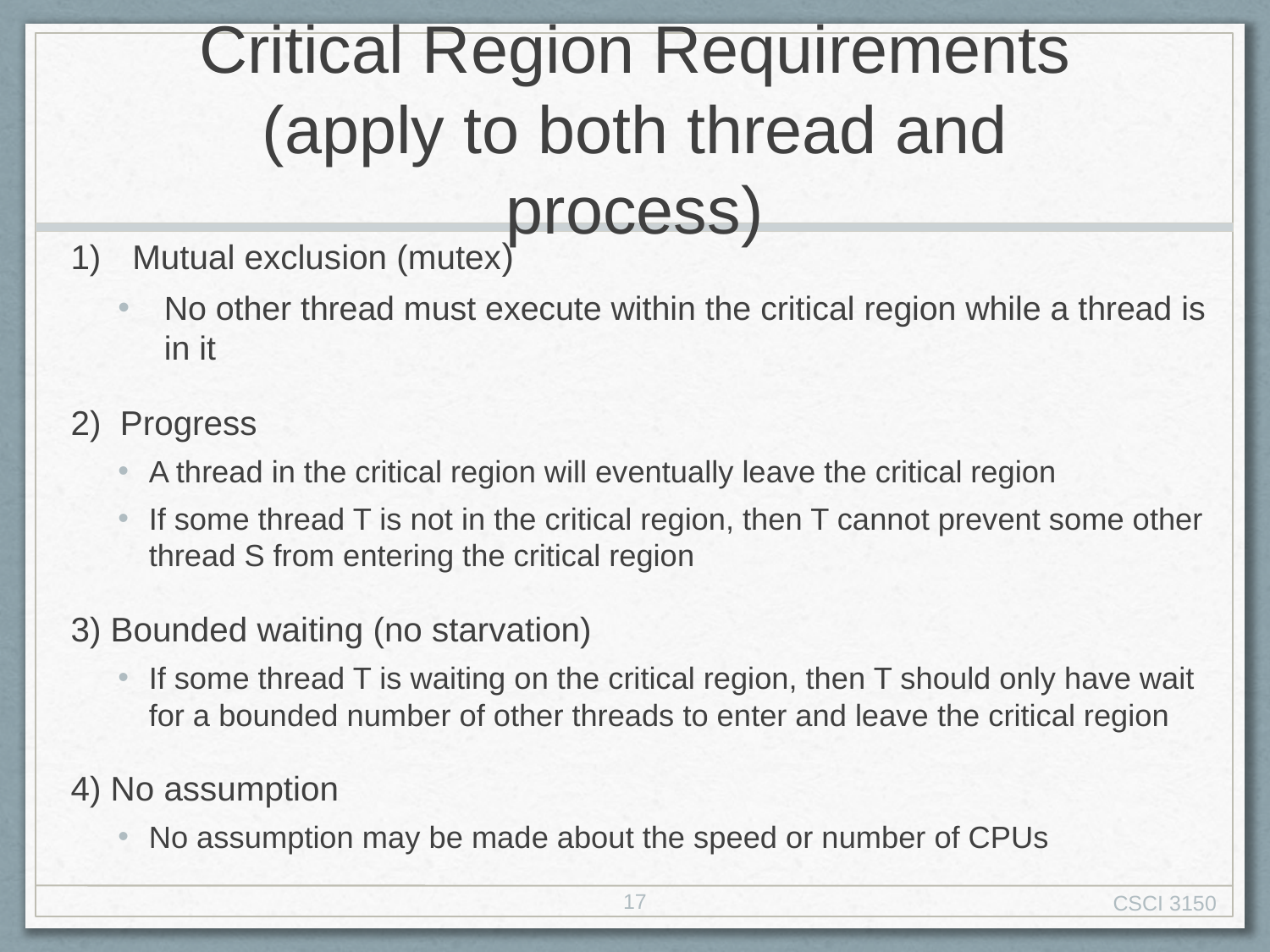

# Critical Region Requirements (apply to both thread and process)
Mutual exclusion (mutex)
No other thread must execute within the critical region while a thread is in it
2)  Progress
A thread in the critical region will eventually leave the critical region
If some thread T is not in the critical region, then T cannot prevent some other thread S from entering the critical region
3) Bounded waiting (no starvation)
If some thread T is waiting on the critical region, then T should only have wait for a bounded number of other threads to enter and leave the critical region
4) No assumption
No assumption may be made about the speed or number of CPUs
17
CSCI 3150